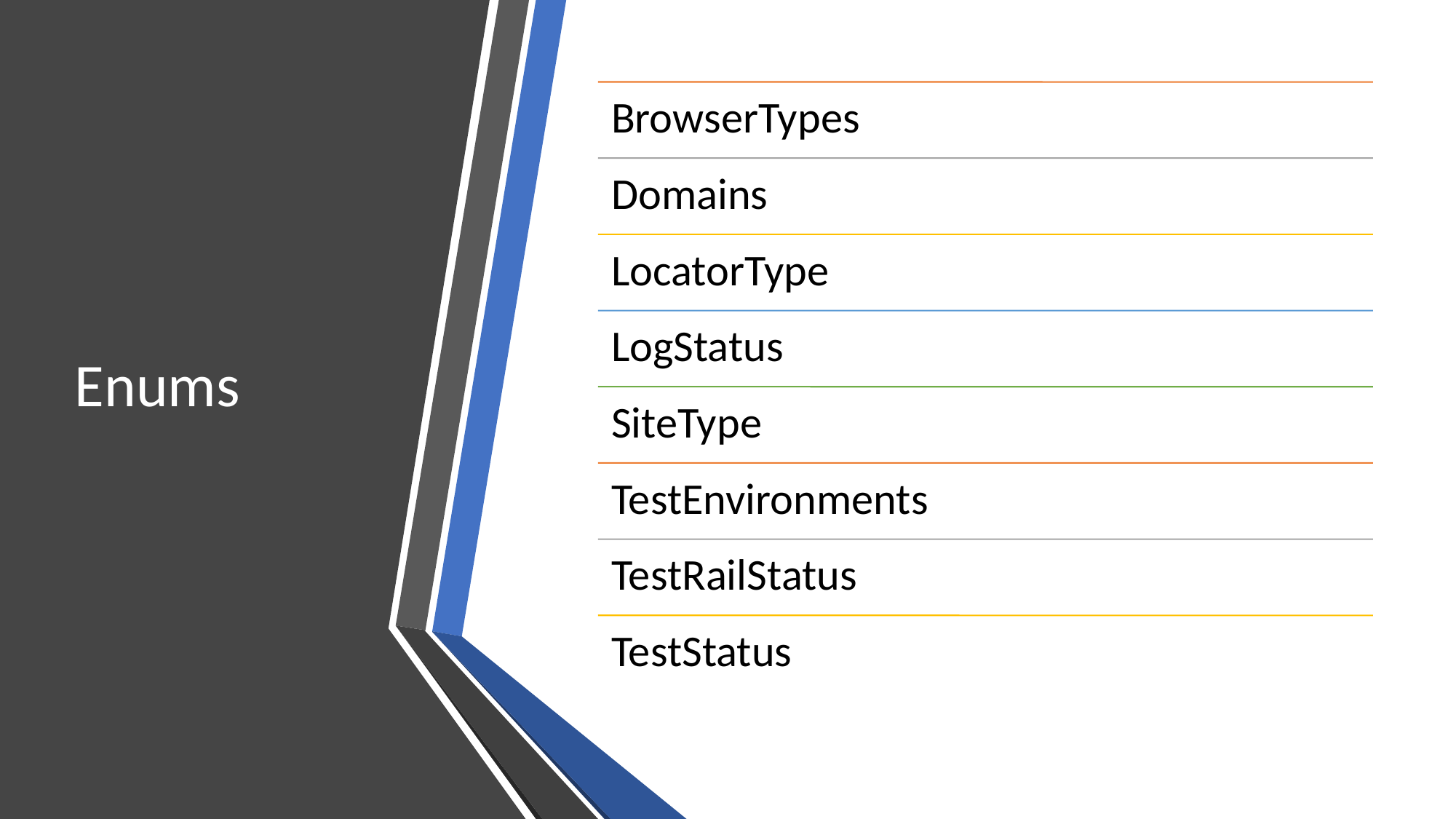

# Enums
BrowserTypes
Domains
LocatorType
LogStatus
SiteType
TestEnvironments
TestRailStatus
TestStatus